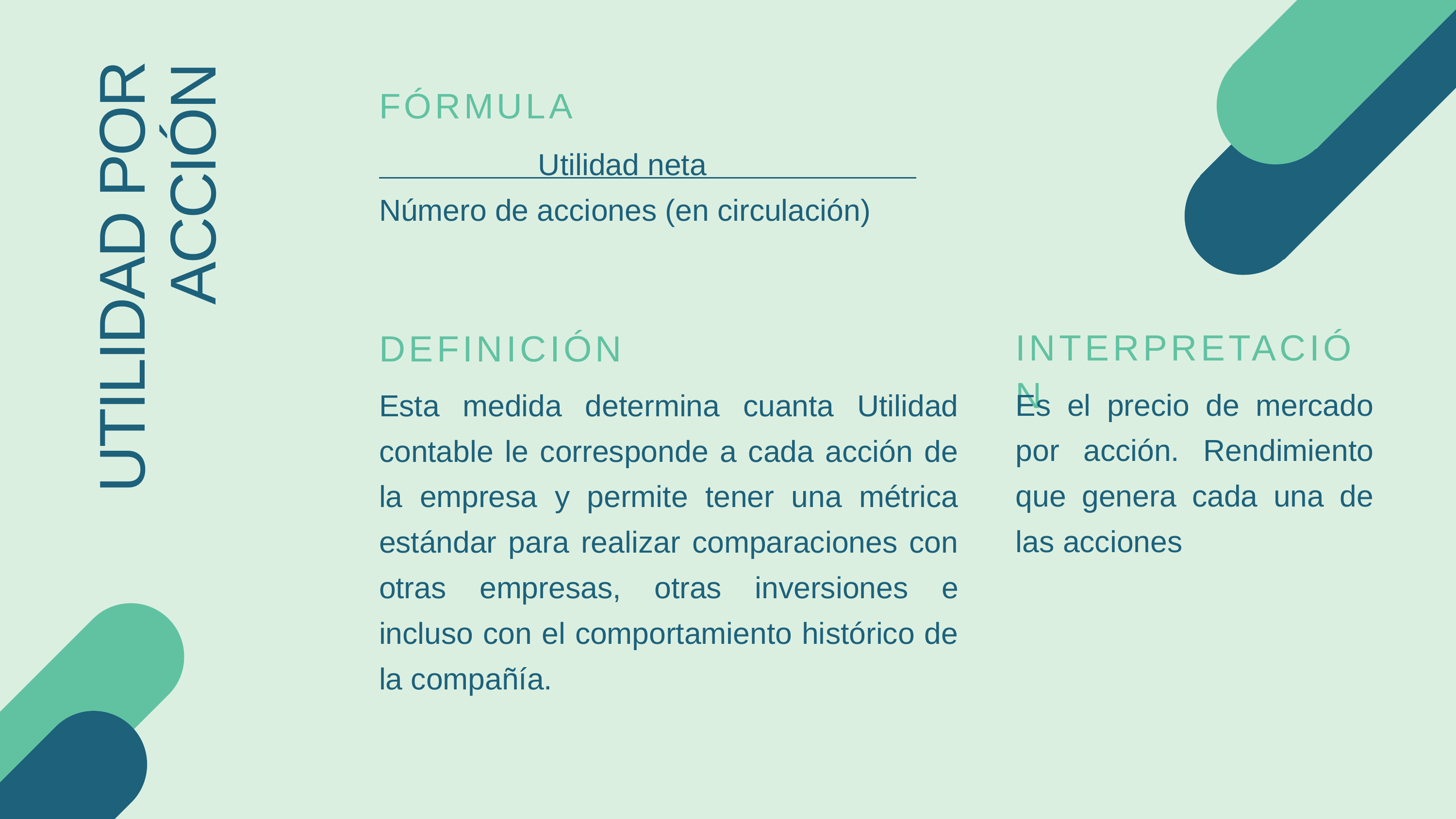

FÓRMULA
                   Utilidad neta
Número de acciones (en circulación)
UTILIDAD POR ACCIÓN
INTERPRETACIÓN
Es el precio de mercado por acción. Rendimiento que genera cada una de las acciones
DEFINICIÓN
Esta medida determina cuanta Utilidad contable le corresponde a cada acción de la empresa y permite tener una métrica estándar para realizar comparaciones con otras empresas, otras inversiones e incluso con el comportamiento histórico de la compañía.